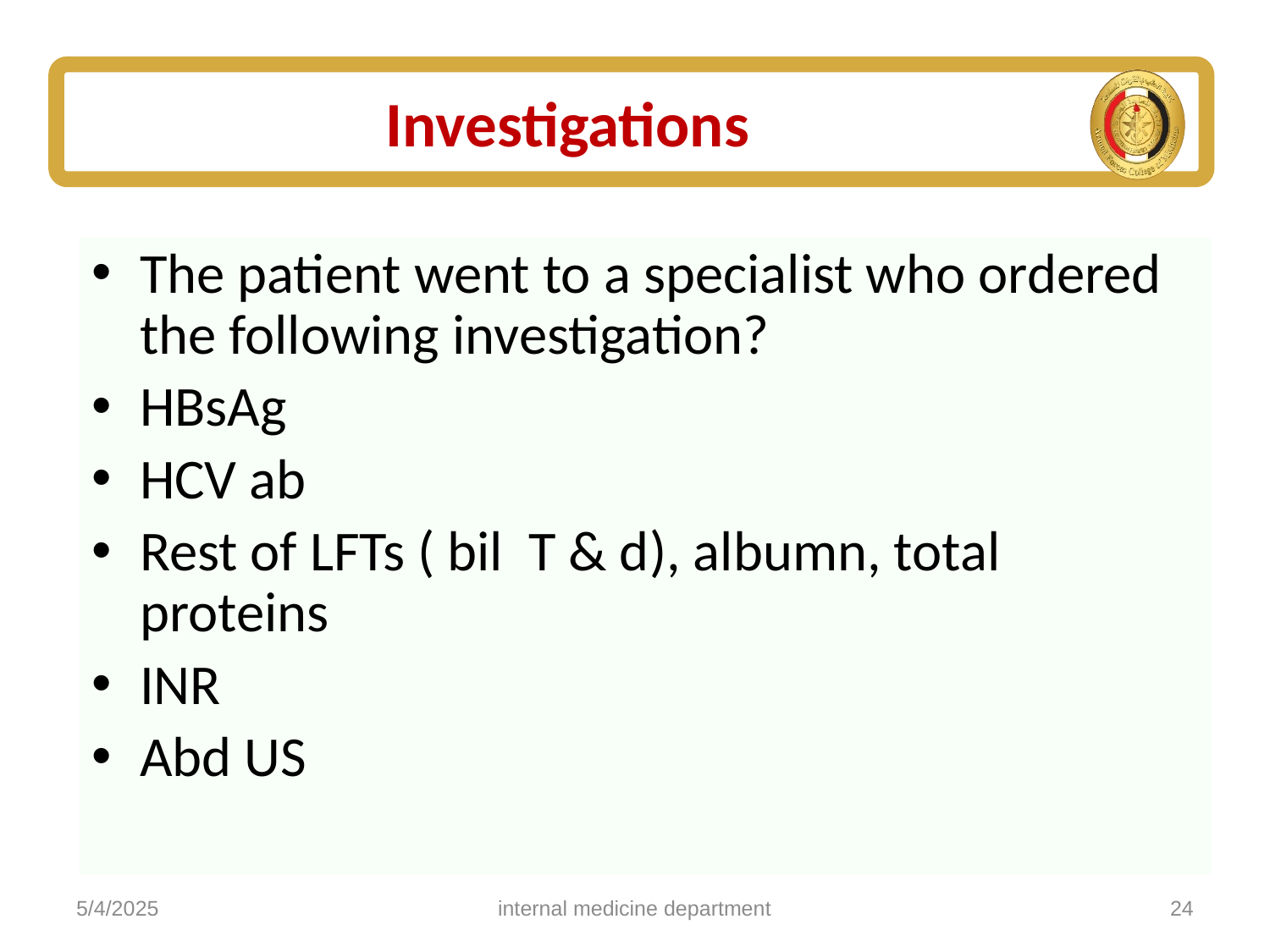

# Investigations
The patient went to a specialist who ordered the following investigation?
HBsAg
HCV ab
Rest of LFTs ( bil  T & d), albumn, total proteins
INR
Abd US
5/4/2025
internal medicine department
24